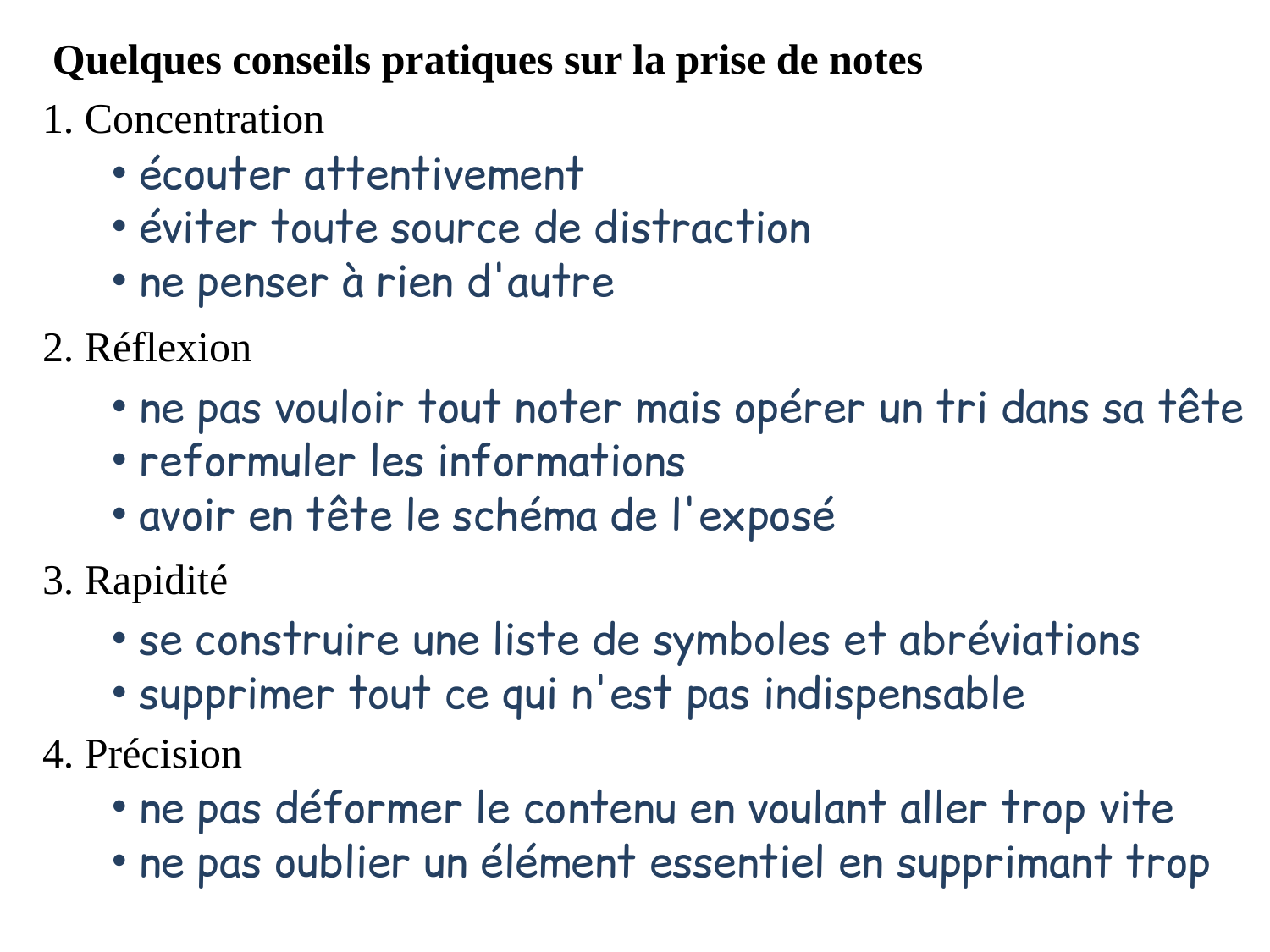

Quelques conseils pratiques sur la prise de notes
1. Concentration
 écouter attentivement
 éviter toute source de distraction
 ne penser à rien d'autre
2. Réflexion
 ne pas vouloir tout noter mais opérer un tri dans sa tête
 reformuler les informations
 avoir en tête le schéma de l'exposé
3. Rapidité
 se construire une liste de symboles et abréviations
 supprimer tout ce qui n'est pas indispensable
4. Précision
 ne pas déformer le contenu en voulant aller trop vite
 ne pas oublier un élément essentiel en supprimant trop